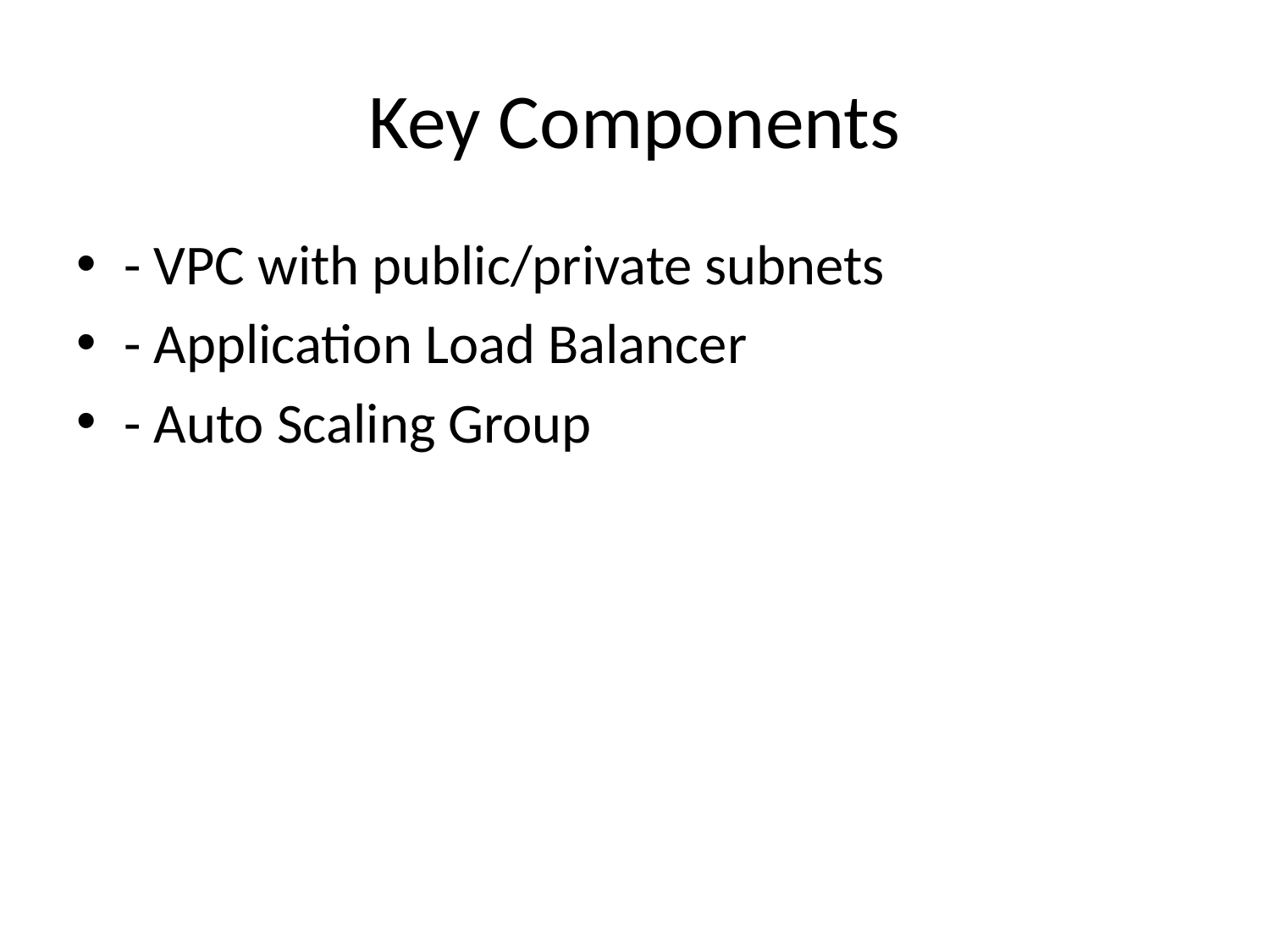

# Key Components
- VPC with public/private subnets
- Application Load Balancer
- Auto Scaling Group